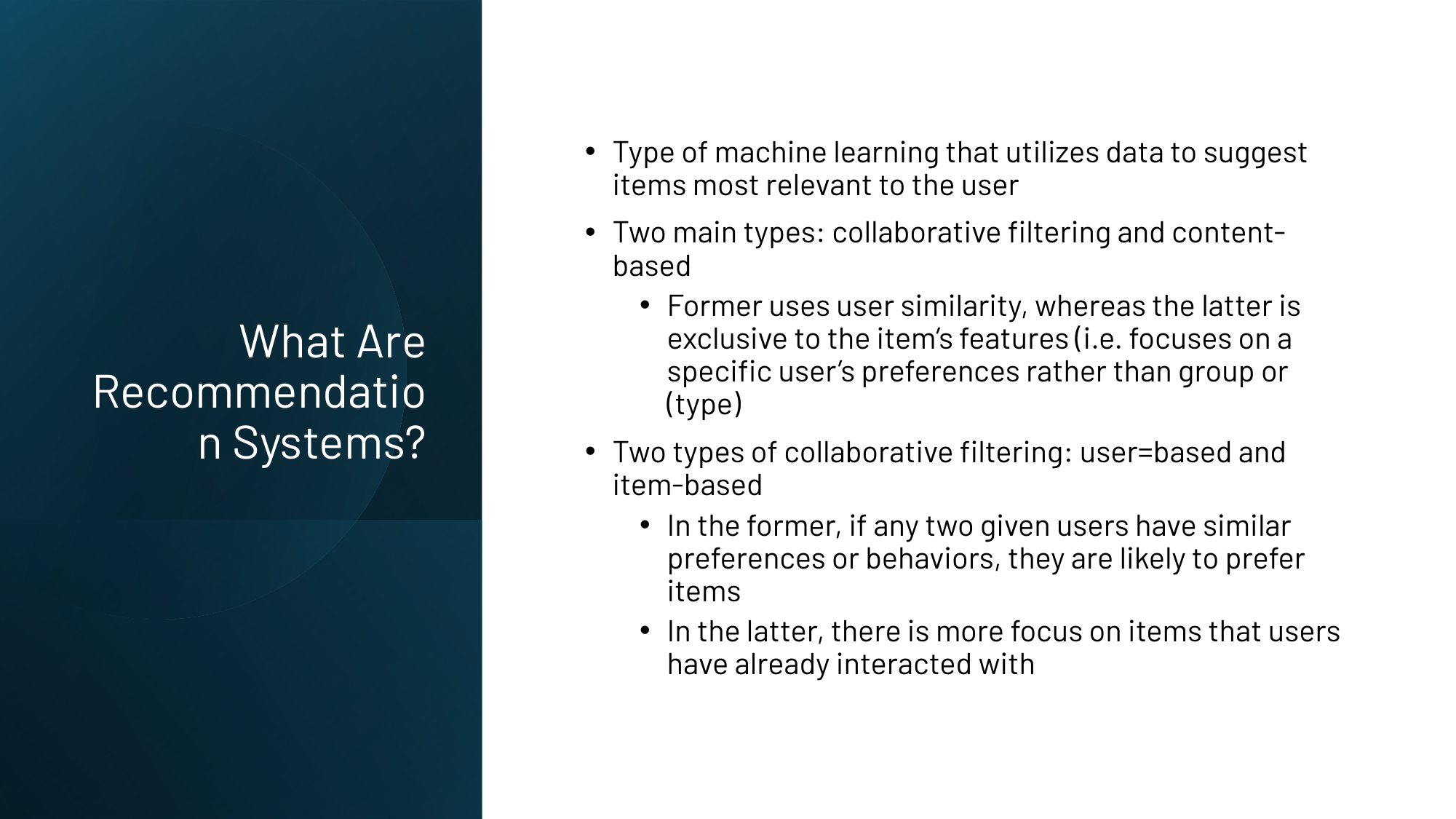

# What Are Recommendation Systems?
Type of machine learning that utilizes data to suggest items most relevant to the user
Two main types: collaborative filtering and content-based
Former uses user similarity, whereas the latter is exclusive to the item’s features (i.e. focuses on a specific user’s preferences rather than group or (type)
Two types of collaborative filtering: user=based and item-based
In the former, if any two given users have similar preferences or behaviors, they are likely to prefer items
In the latter, there is more focus on items that users have already interacted with